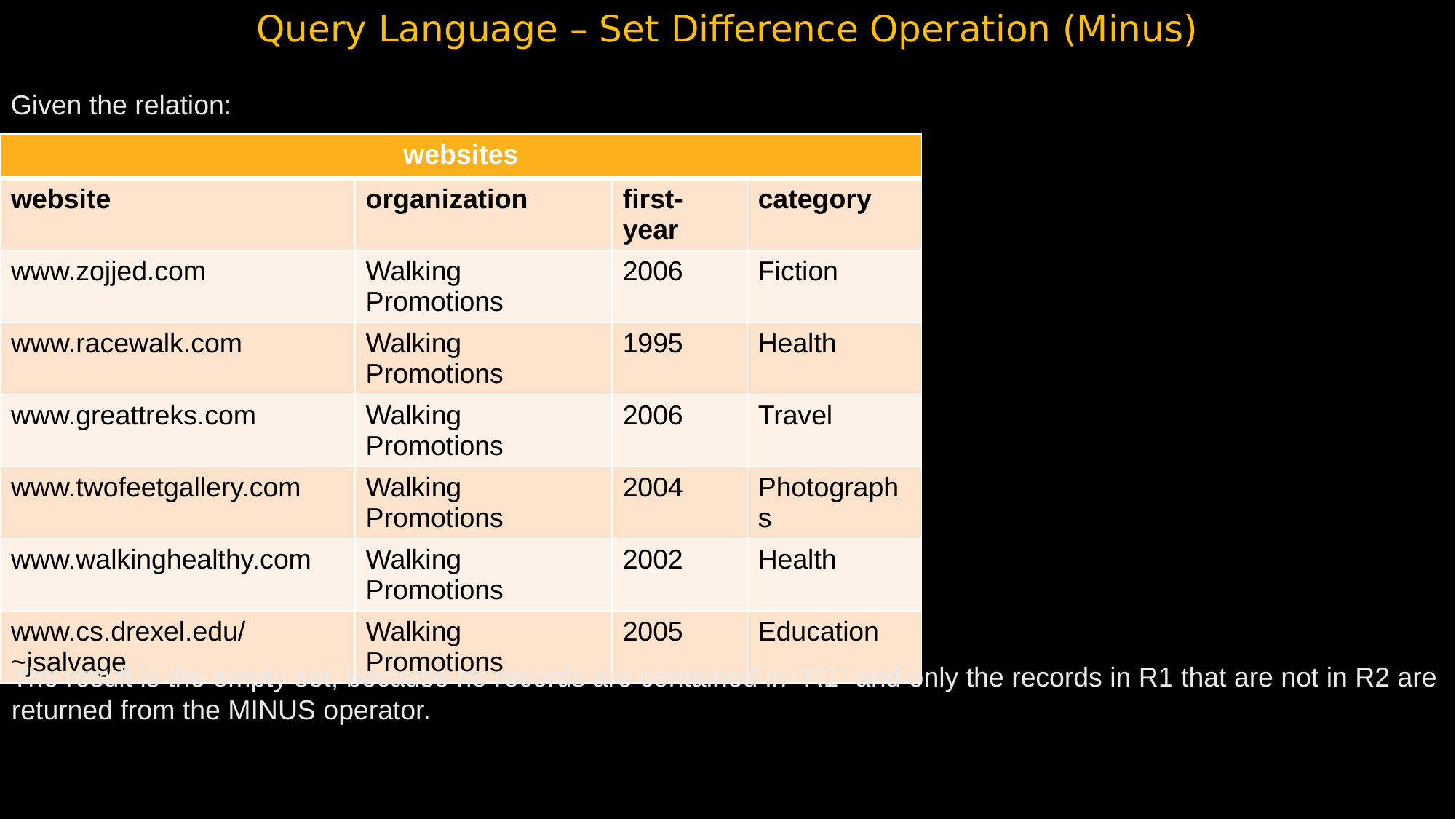

Query Language – Set Difference Operation (Minus)‏
Given the relation:
| websites |  |  |  |
| --- | --- | --- | --- |
| website | organization | first-year | category |
| www.zojjed.com | Walking Promotions | 2006 | Fiction |
| www.racewalk.com | Walking Promotions | 1995 | Health |
| www.greattreks.com | Walking Promotions | 2006 | Travel |
| www.twofeetgallery.com | Walking Promotions | 2004 | Photographs |
| www.walkinghealthy.com | Walking Promotions | 2002 | Health |
| www.cs.drexel.edu/~jsalvage | Walking Promotions | 2005 | Education |
What is the result of the following?

Πwebsite(empty set) - Πwebsite(websites)‏
The result is the empty set, because no records are contained in "R1" and only the records in R1 that are not in R2 are returned from the MINUS operator.